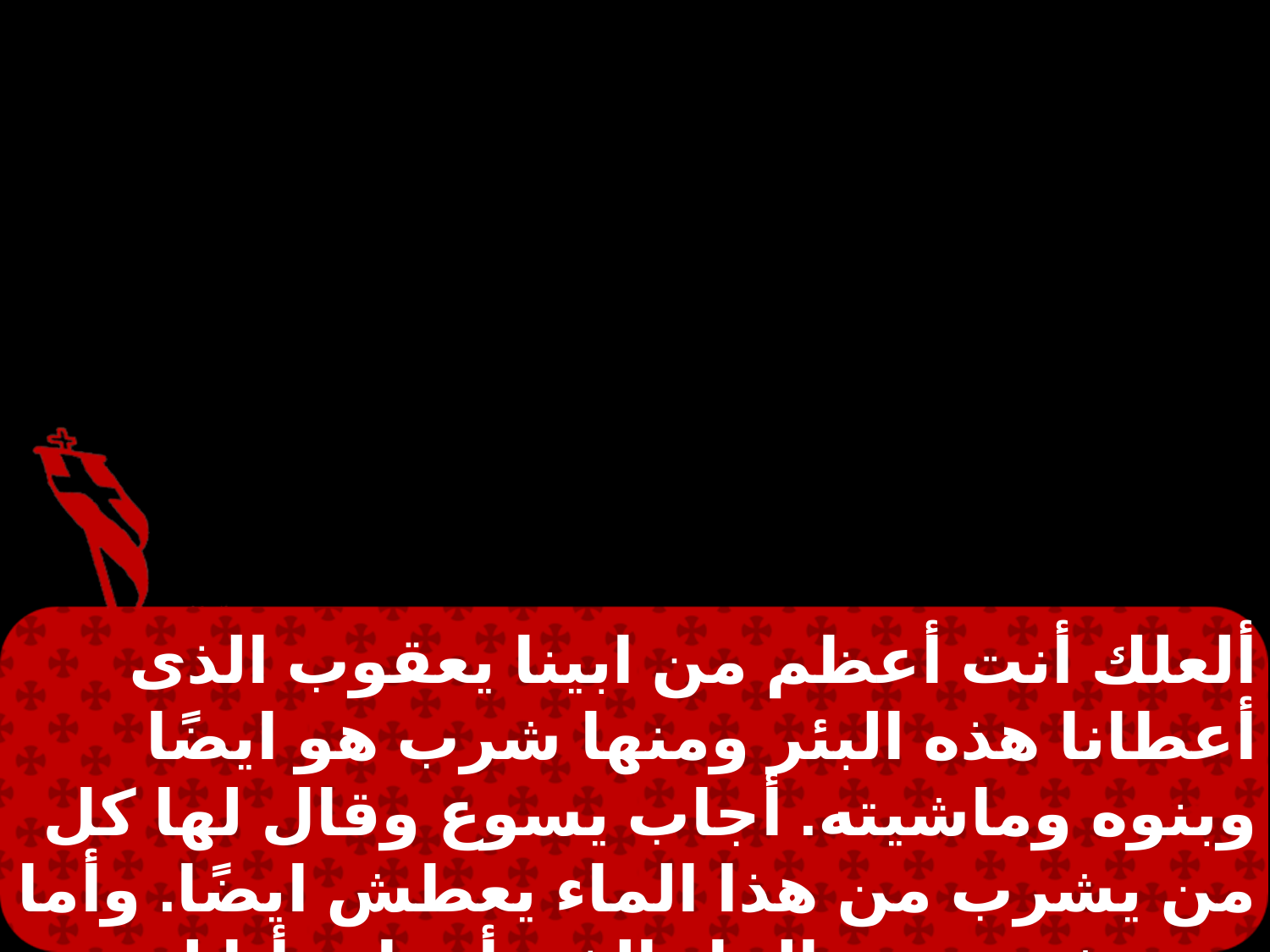

ألعلك أنت أعظم من ابينا يعقوب الذى أعطانا هذه البئر ومنها شرب هو ايضًا وبنوه وماشيته. أجاب يسوع وقال لها كل من يشرب من هذا الماء يعطش ايضًا. وأما من يشرب من الماء الذى أعطيه أنا له.